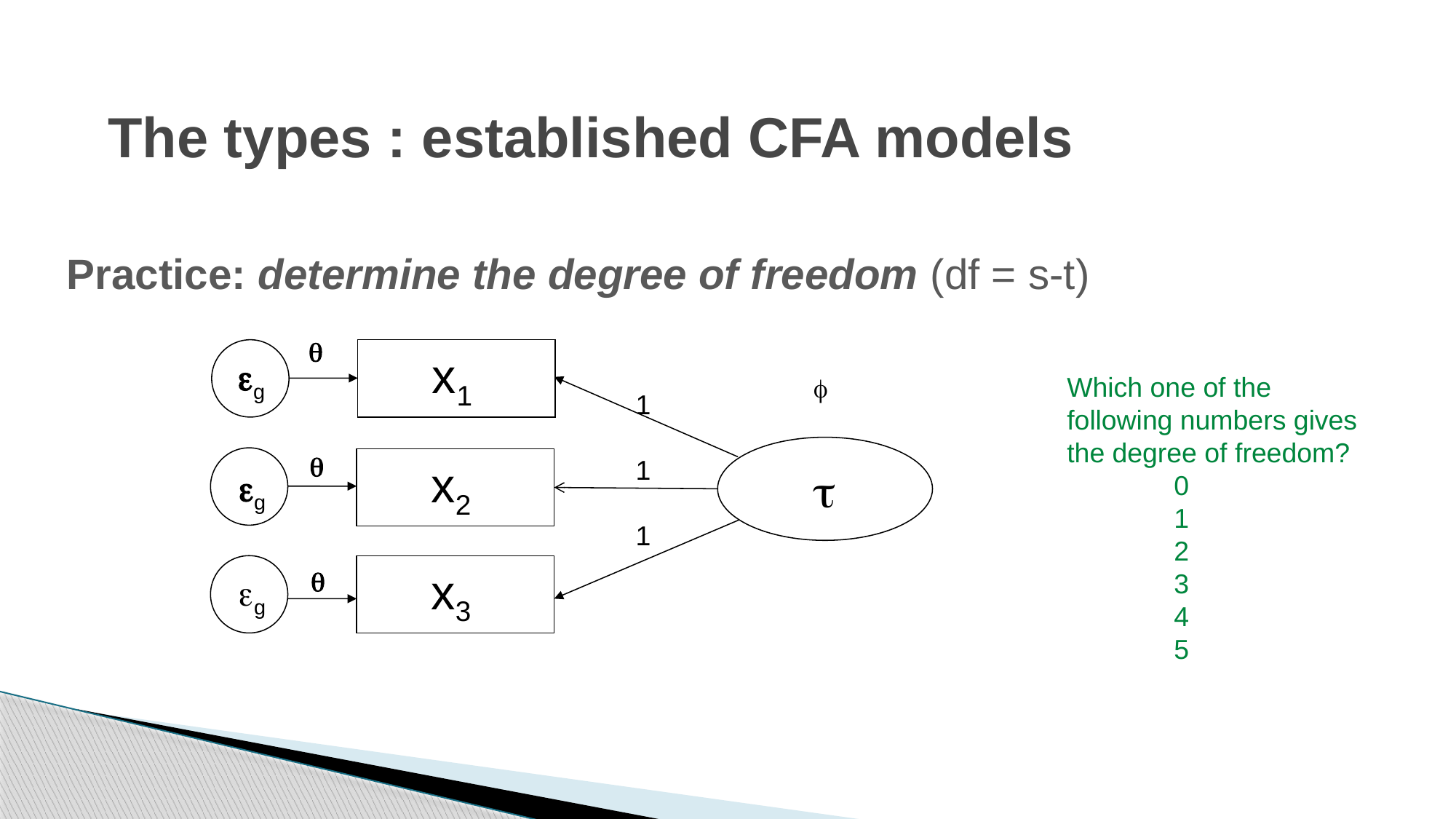

# The types : established CFA models

Practice: determine the degree of freedom (df = s-t)

θ

x1

εg
Which one of the following numbers gives the degree of freedom?
              0
              1
              2
              3
              4
              5
φ

1

1

1

τ
θ

x2
εg

x3
θ
εg